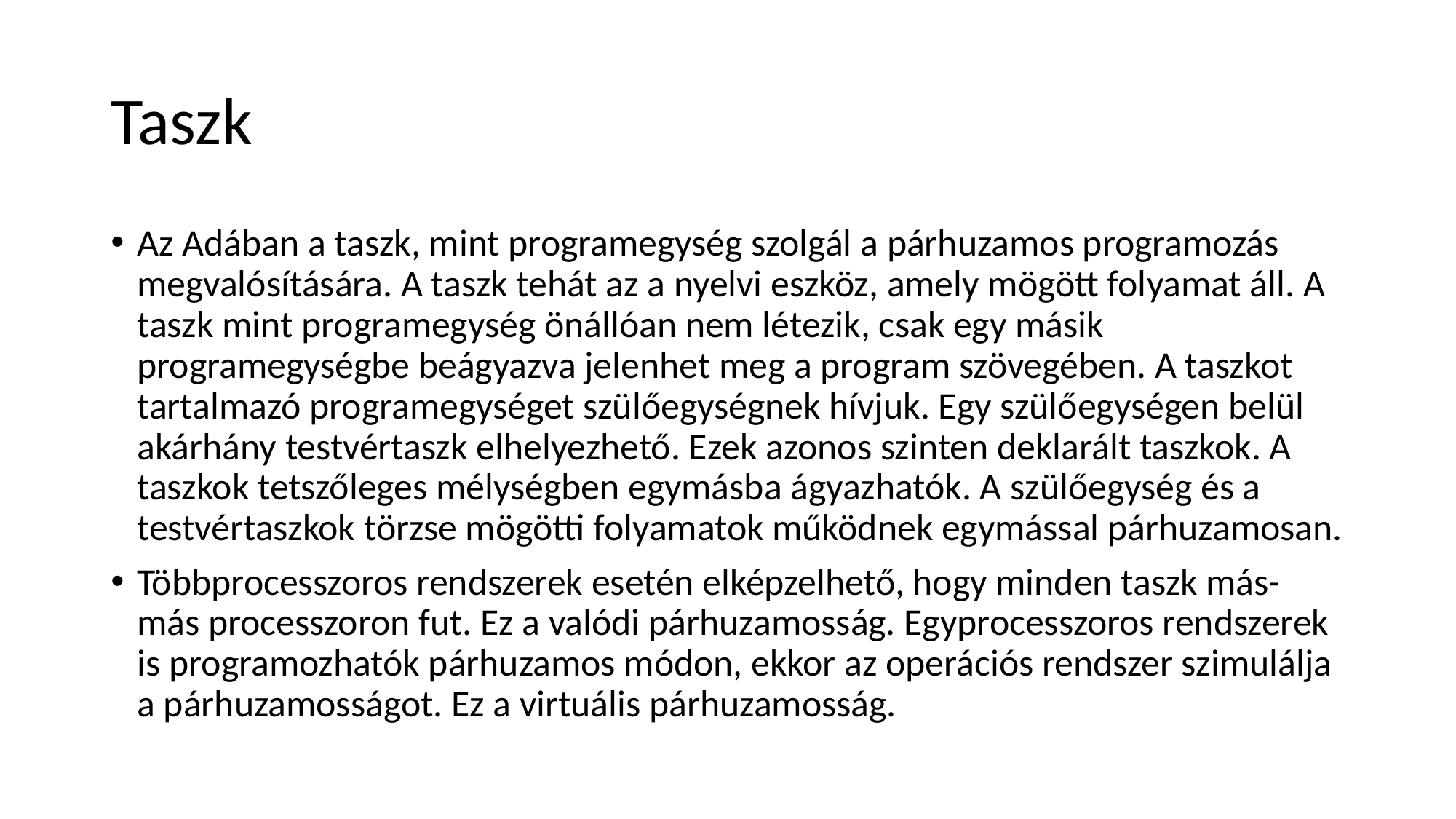

# Taszk
Az Adában a taszk, mint programegység szolgál a párhuzamos programozás megvalósítására. A taszk tehát az a nyelvi eszköz, amely mögött folyamat áll. A taszk mint programegység önállóan nem létezik, csak egy másik programegységbe beágyazva jelenhet meg a program szövegében. A taszkot tartalmazó programegységet szülőegységnek hívjuk. Egy szülőegységen belül akárhány testvértaszk elhelyezhető. Ezek azonos szinten deklarált taszkok. A taszkok tetszőleges mélységben egymásba ágyazhatók. A szülőegység és a testvértaszkok törzse mögötti folyamatok működnek egymással párhuzamosan.
Többprocesszoros rendszerek esetén elképzelhető, hogy minden taszk más-más processzoron fut. Ez a valódi párhuzamosság. Egyprocesszoros rendszerek is programozhatók párhuzamos módon, ekkor az operációs rendszer szimulálja a párhuzamosságot. Ez a virtuális párhuzamosság.